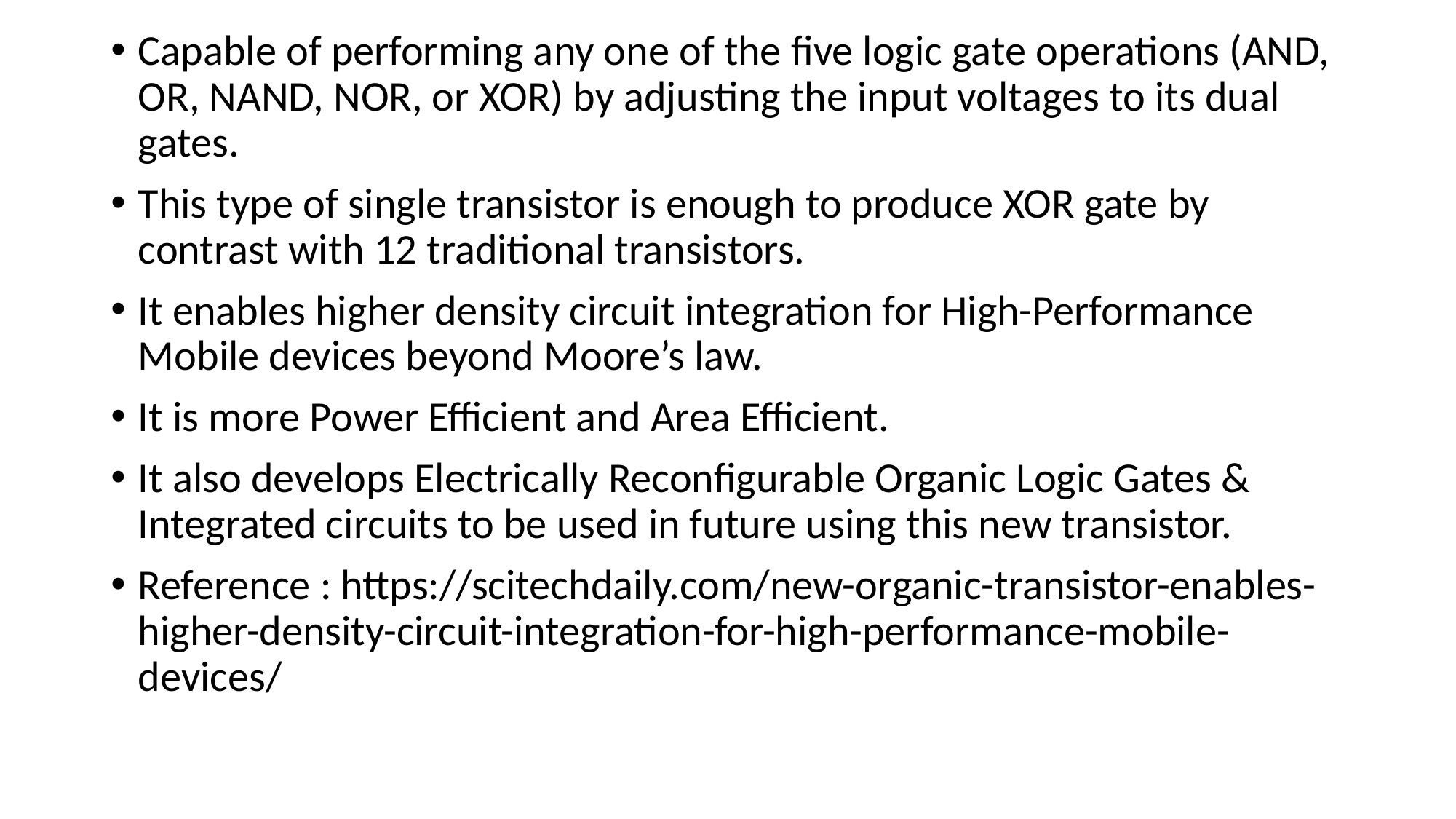

Capable of performing any one of the five logic gate operations (AND, OR, NAND, NOR, or XOR) by adjusting the input voltages to its dual gates.
This type of single transistor is enough to produce XOR gate by contrast with 12 traditional transistors.
It enables higher density circuit integration for High-Performance Mobile devices beyond Moore’s law.
It is more Power Efficient and Area Efficient.
It also develops Electrically Reconfigurable Organic Logic Gates & Integrated circuits to be used in future using this new transistor.
Reference : https://scitechdaily.com/new-organic-transistor-enables-higher-density-circuit-integration-for-high-performance-mobile-devices/